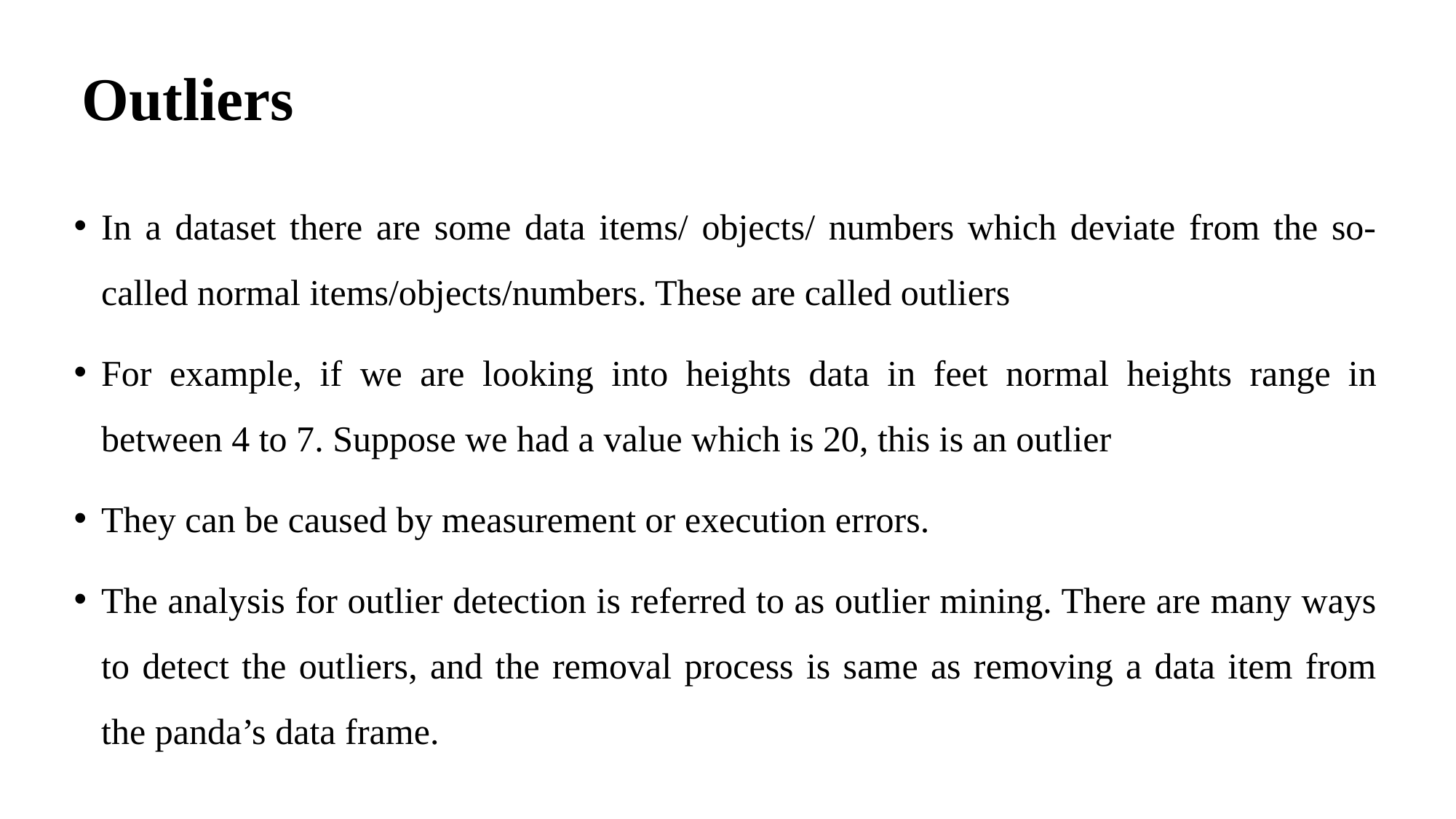

# Outliers
In a dataset there are some data items/ objects/ numbers which deviate from the so-called normal items/objects/numbers. These are called outliers
For example, if we are looking into heights data in feet normal heights range in between 4 to 7. Suppose we had a value which is 20, this is an outlier
They can be caused by measurement or execution errors.
The analysis for outlier detection is referred to as outlier mining. There are many ways to detect the outliers, and the removal process is same as removing a data item from the panda’s data frame.